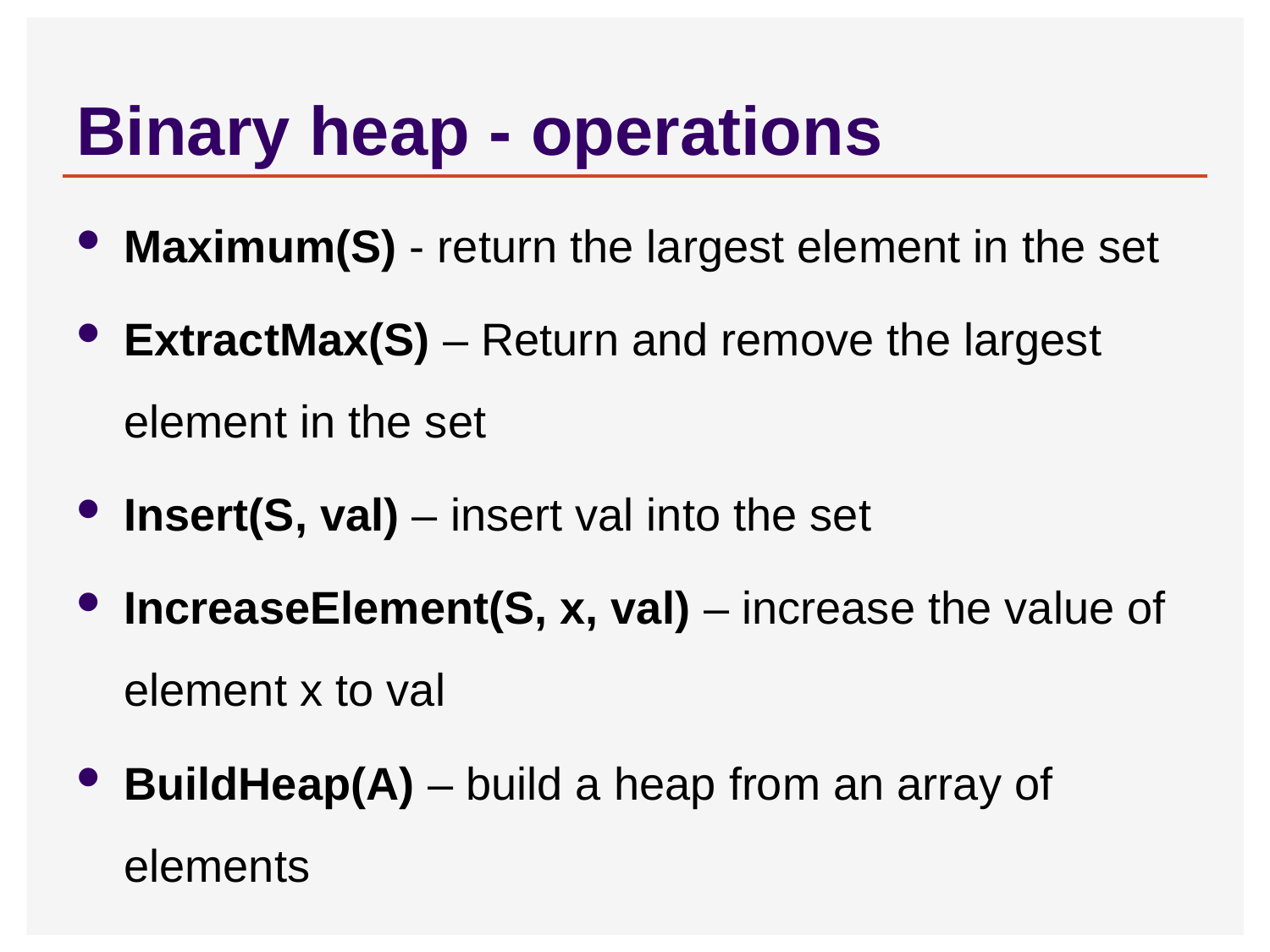

# Binary heap - operations
Maximum(S) - return the largest element in the set
ExtractMax(S) – Return and remove the largest element in the set
Insert(S, val) – insert val into the set
IncreaseElement(S, x, val) – increase the value of element x to val
BuildHeap(A) – build a heap from an array of elements